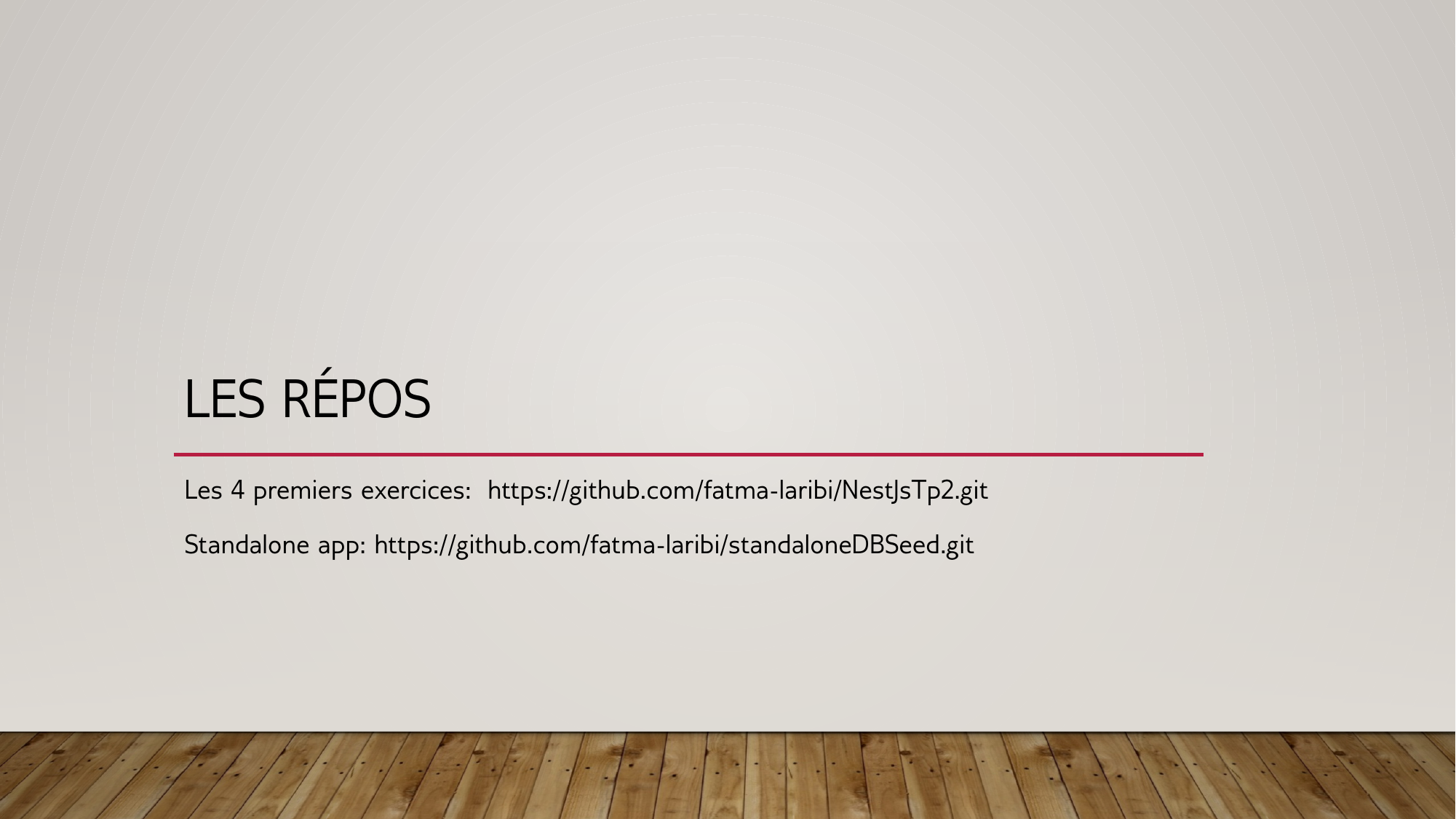

# Les répos
Les 4 premiers exercices:  https://github.com/fatma-laribi/NestJsTp2.git
Standalone app: https://github.com/fatma-laribi/standaloneDBSeed.git